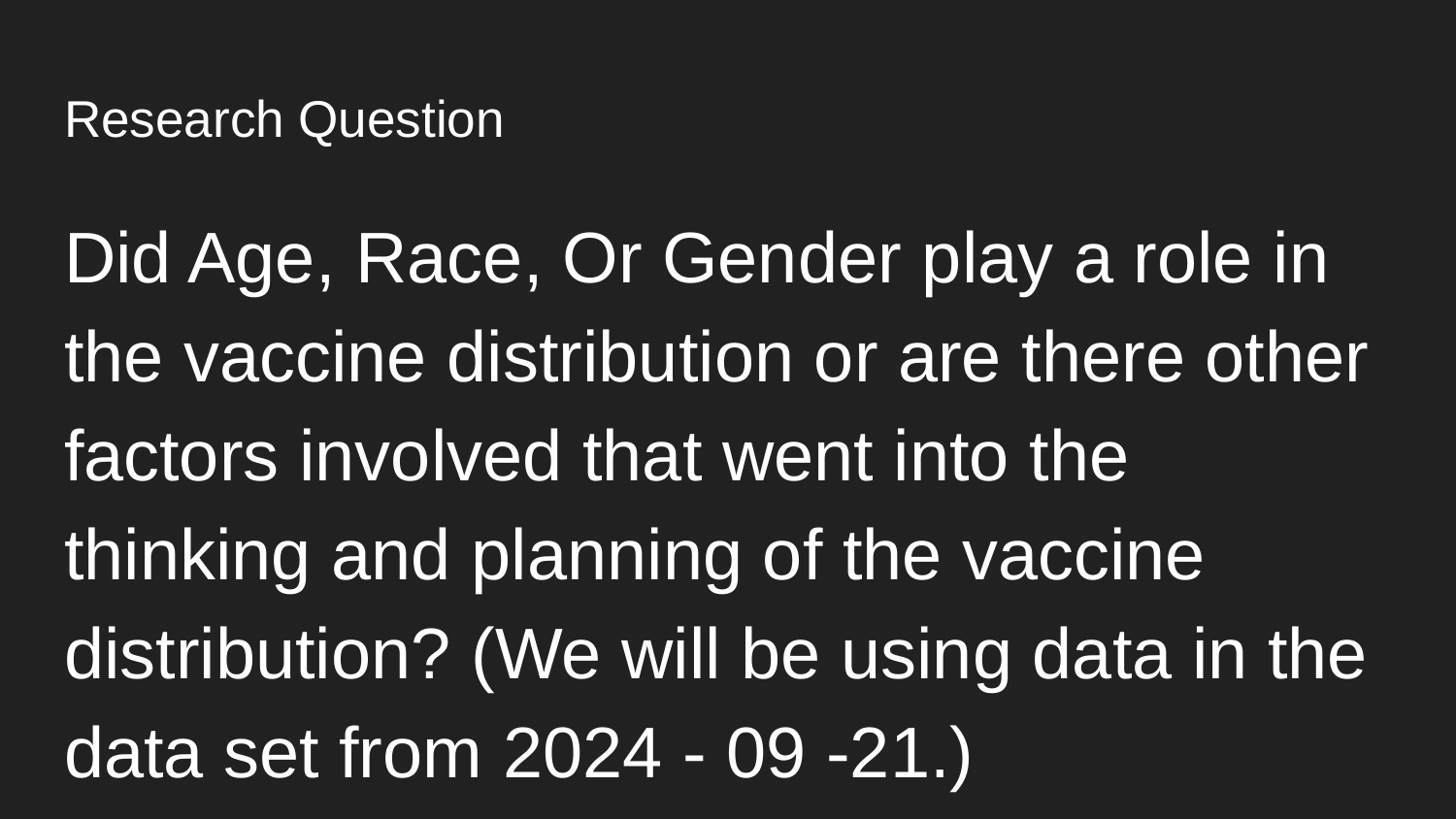

# Research Question
Did Age, Race, Or Gender play a role in the vaccine distribution or are there other factors involved that went into the thinking and planning of the vaccine distribution? (We will be using data in the data set from 2024 - 09 -21.)